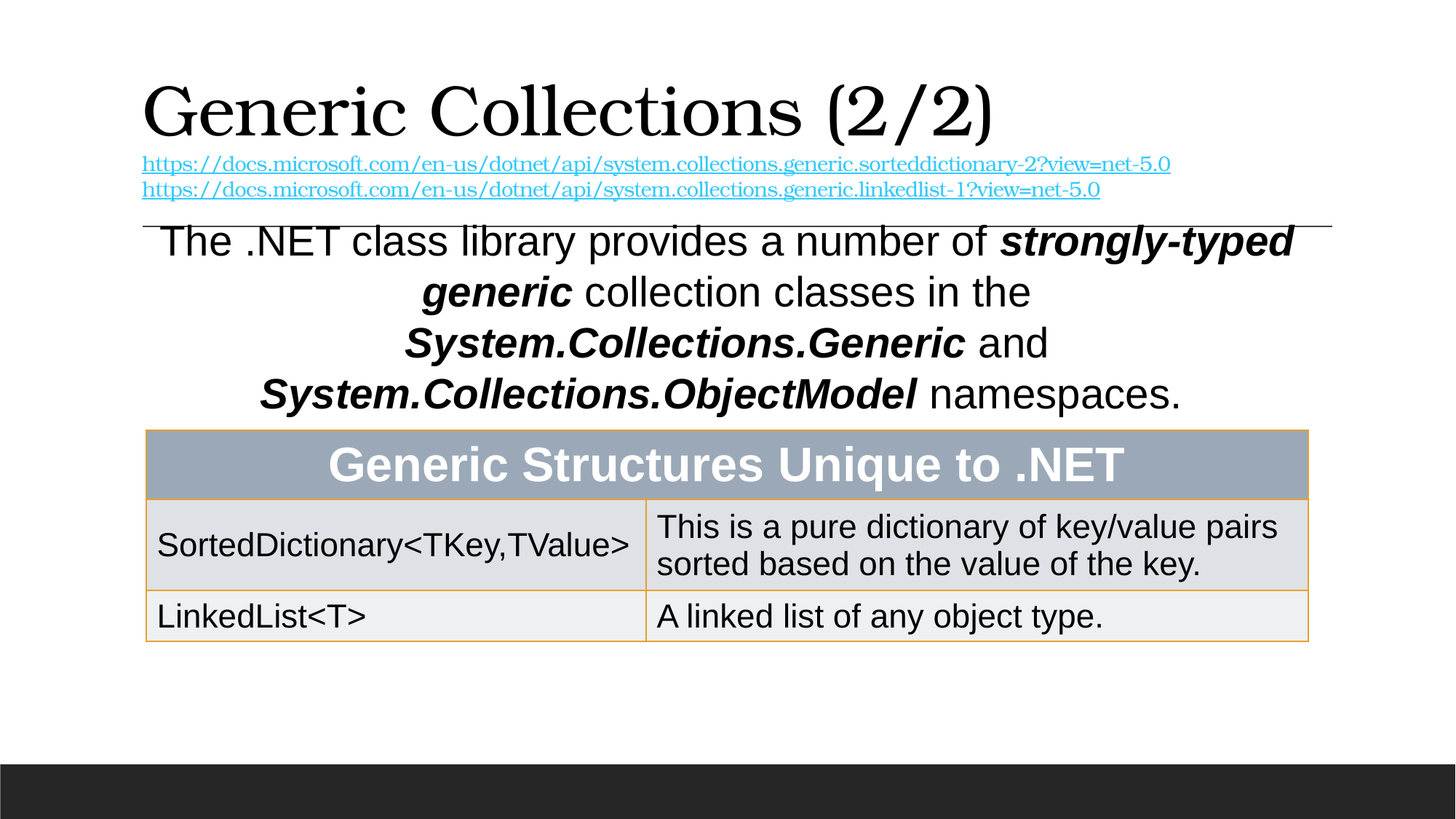

# Generic Collections (2/2) https://docs.microsoft.com/en-us/dotnet/api/system.collections.generic.sorteddictionary-2?view=net-5.0 https://docs.microsoft.com/en-us/dotnet/api/system.collections.generic.linkedlist-1?view=net-5.0
The .NET class library provides a number of strongly-typed generic collection classes in the System.Collections.Generic and System.Collections.ObjectModel namespaces.
| Generic Structures Unique to .NET |  |
| --- | --- |
| SortedDictionary<TKey,TValue> | This is a pure dictionary of key/value pairs sorted based on the value of the key. |
| LinkedList<T> | A linked list of any object type. |